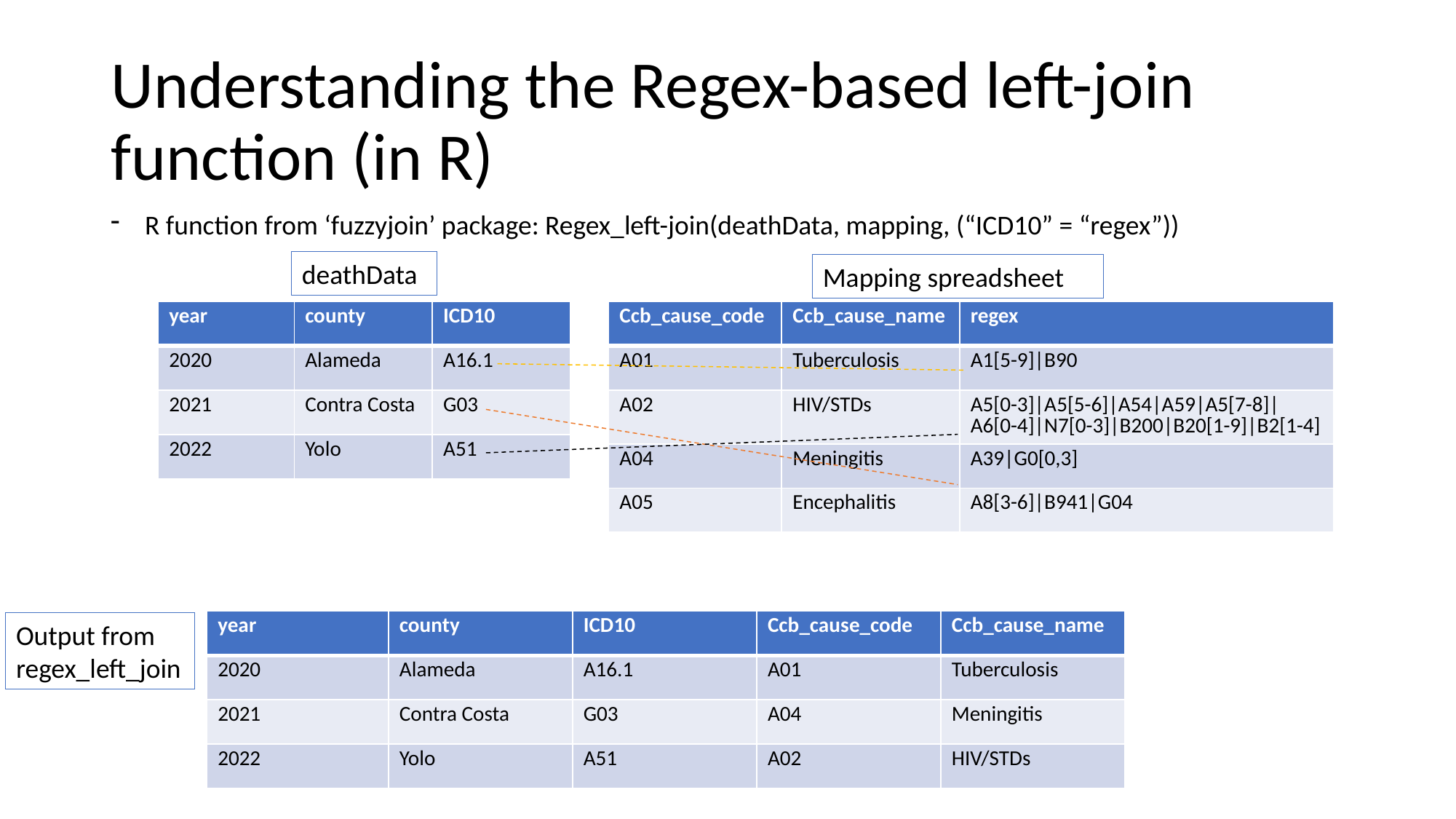

# Understanding the Regex-based left-join function (in R)
R function from ‘fuzzyjoin’ package: Regex_left-join(deathData, mapping, (“ICD10” = “regex”))
deathData
Mapping spreadsheet
| year | county | ICD10 |
| --- | --- | --- |
| 2020 | Alameda | A16.1 |
| 2021 | Contra Costa | G03 |
| 2022 | Yolo | A51 |
| Ccb\_cause\_code | Ccb\_cause\_name | regex |
| --- | --- | --- |
| A01 | Tuberculosis | A1[5-9]|B90 |
| A02 | HIV/STDs | A5[0-3]|A5[5-6]|A54|A59|A5[7-8]|A6[0-4]|N7[0-3]|B200|B20[1-9]|B2[1-4] |
| A04 | Meningitis | A39|G0[0,3] |
| A05 | Encephalitis | A8[3-6]|B941|G04 |
| year | county | ICD10 | Ccb\_cause\_code | Ccb\_cause\_name |
| --- | --- | --- | --- | --- |
| 2020 | Alameda | A16.1 | A01 | Tuberculosis |
| 2021 | Contra Costa | G03 | A04 | Meningitis |
| 2022 | Yolo | A51 | A02 | HIV/STDs |
Output from regex_left_join